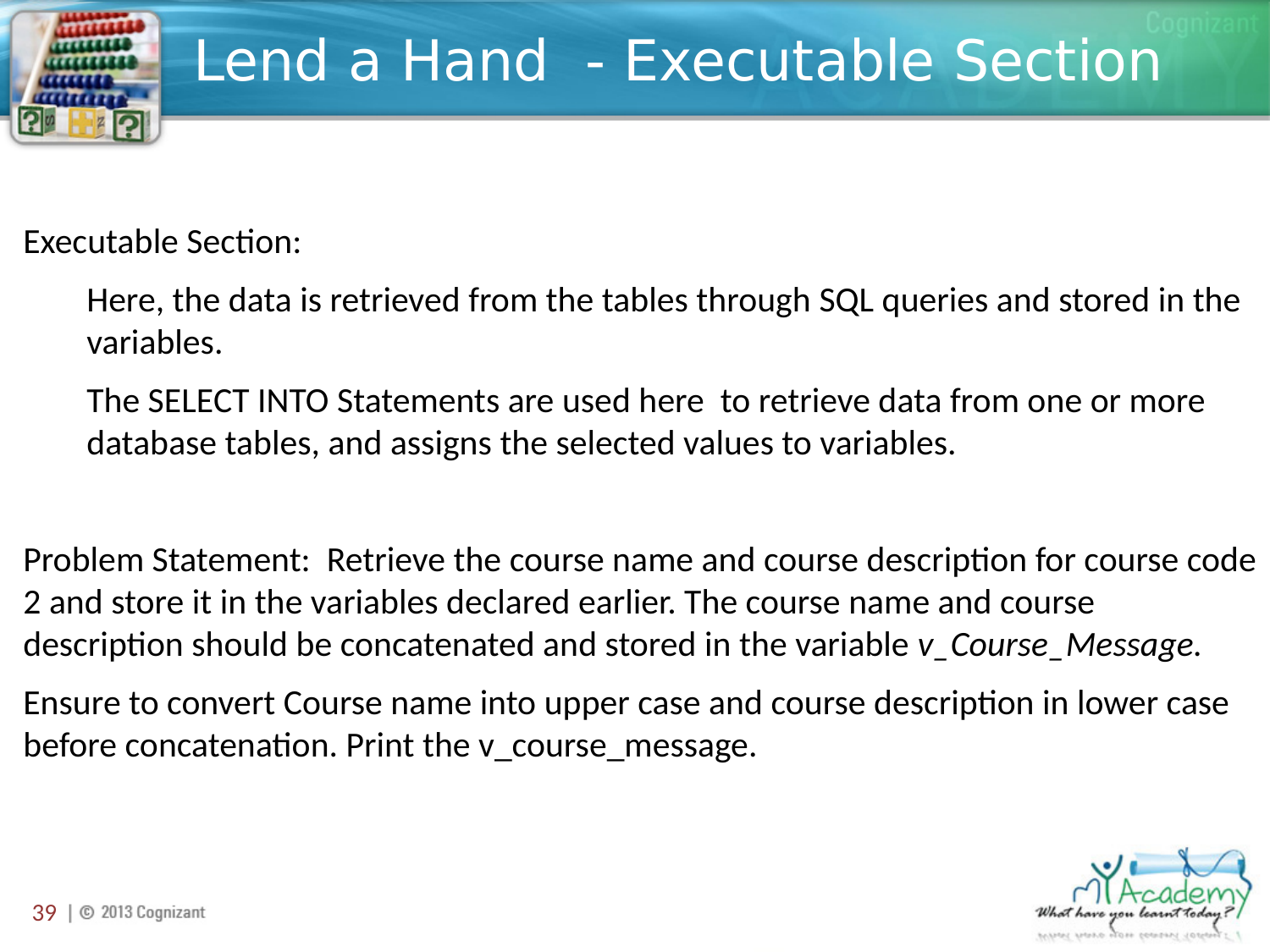

# Lend a Hand  - Executable Section
Executable Section:
Here, the data is retrieved from the tables through SQL queries and stored in the variables.
The SELECT INTO Statements are used here  to retrieve data from one or more database tables, and assigns the selected values to variables.

Problem Statement:  Retrieve the course name and course description for course code 2 and store it in the variables declared earlier. The course name and course description should be concatenated and stored in the variable v_Course_Message.
Ensure to convert Course name into upper case and course description in lower case before concatenation. Print the v_course_message.
39